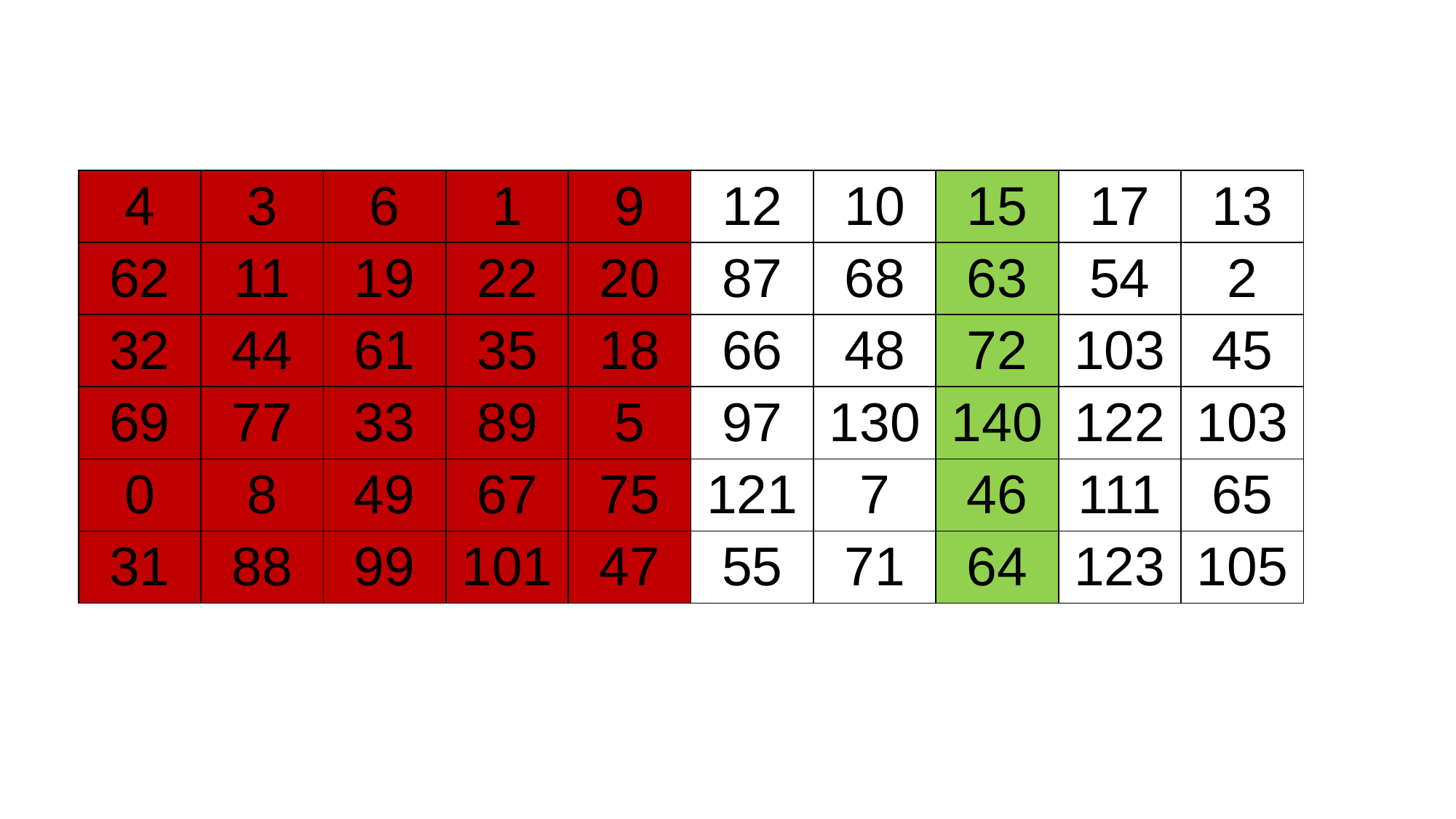

| 4 | 3 | 6 | 1 | 9 | 12 | 10 | 15 | 17 | 13 |
| --- | --- | --- | --- | --- | --- | --- | --- | --- | --- |
| 62 | 11 | 19 | 22 | 20 | 87 | 68 | 63 | 54 | 2 |
| 32 | 44 | 61 | 35 | 18 | 66 | 48 | 72 | 103 | 45 |
| 69 | 77 | 33 | 89 | 5 | 97 | 130 | 140 | 122 | 103 |
| 0 | 8 | 49 | 67 | 75 | 121 | 7 | 46 | 111 | 65 |
| 31 | 88 | 99 | 101 | 47 | 55 | 71 | 64 | 123 | 105 |